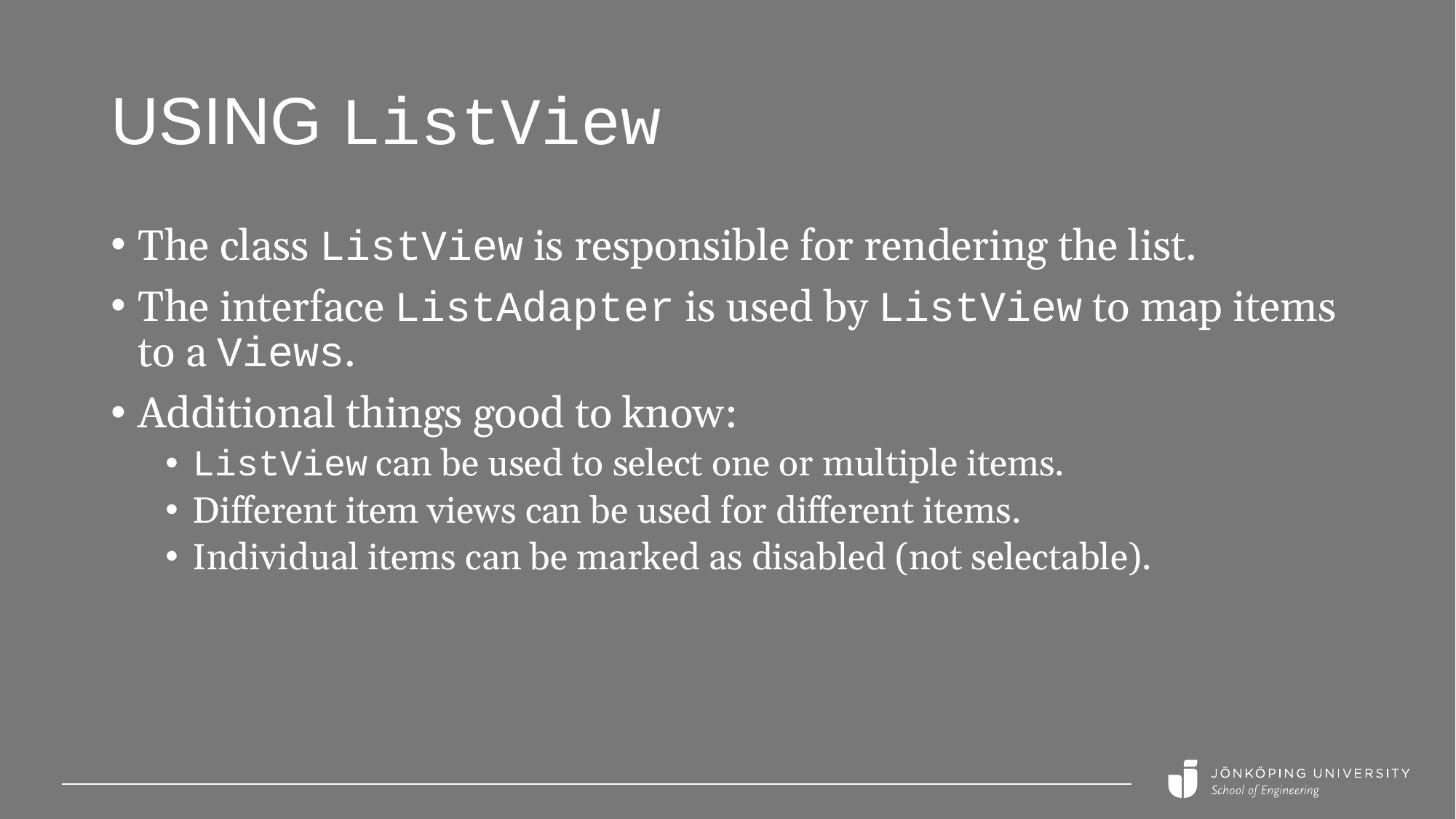

# USING ListView
The class ListView is responsible for rendering the list.
The interface ListAdapter is used by ListView to map items to a Views.
Additional things good to know:
ListView can be used to select one or multiple items.
Different item views can be used for different items.
Individual items can be marked as disabled (not selectable).